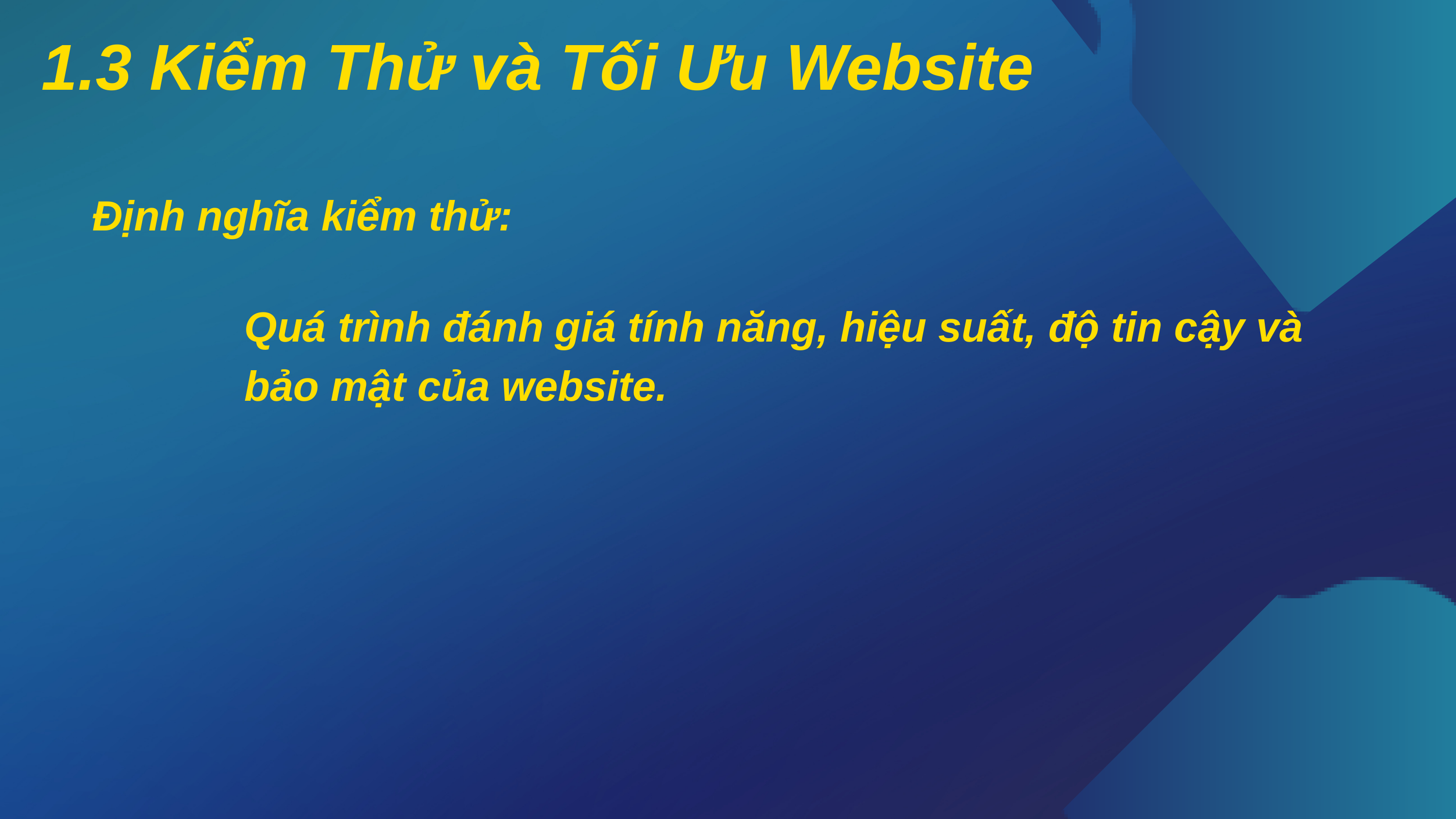

1.3 Kiểm Thử và Tối Ưu Website
Định nghĩa kiểm thử:
Quá trình đánh giá tính năng, hiệu suất, độ tin cậy và bảo mật của website.